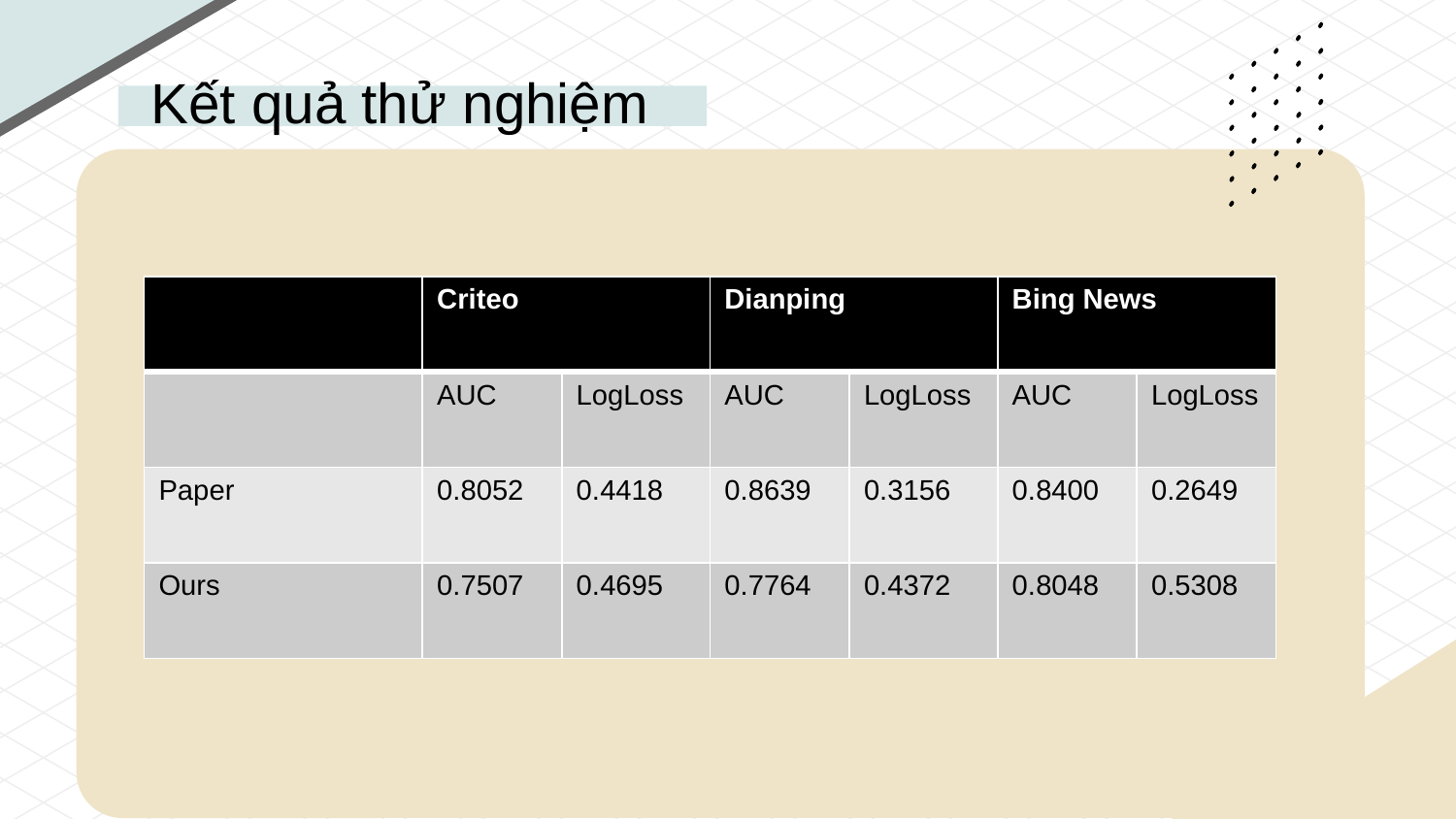

# Kết quả thử nghiệm

|  | Criteo |  | Dianping |  | Bing News |  |
| --- | --- | --- | --- | --- | --- | --- |
|  | AUC | LogLoss | AUC | LogLoss | AUC | LogLoss |
| Paper | 0.8052 | 0.4418 | 0.8639 | 0.3156 | 0.8400 | 0.2649 |
| Ours | 0.7507 | 0.4695 | 0.7764 | 0.4372 | 0.8048 | 0.5308 |